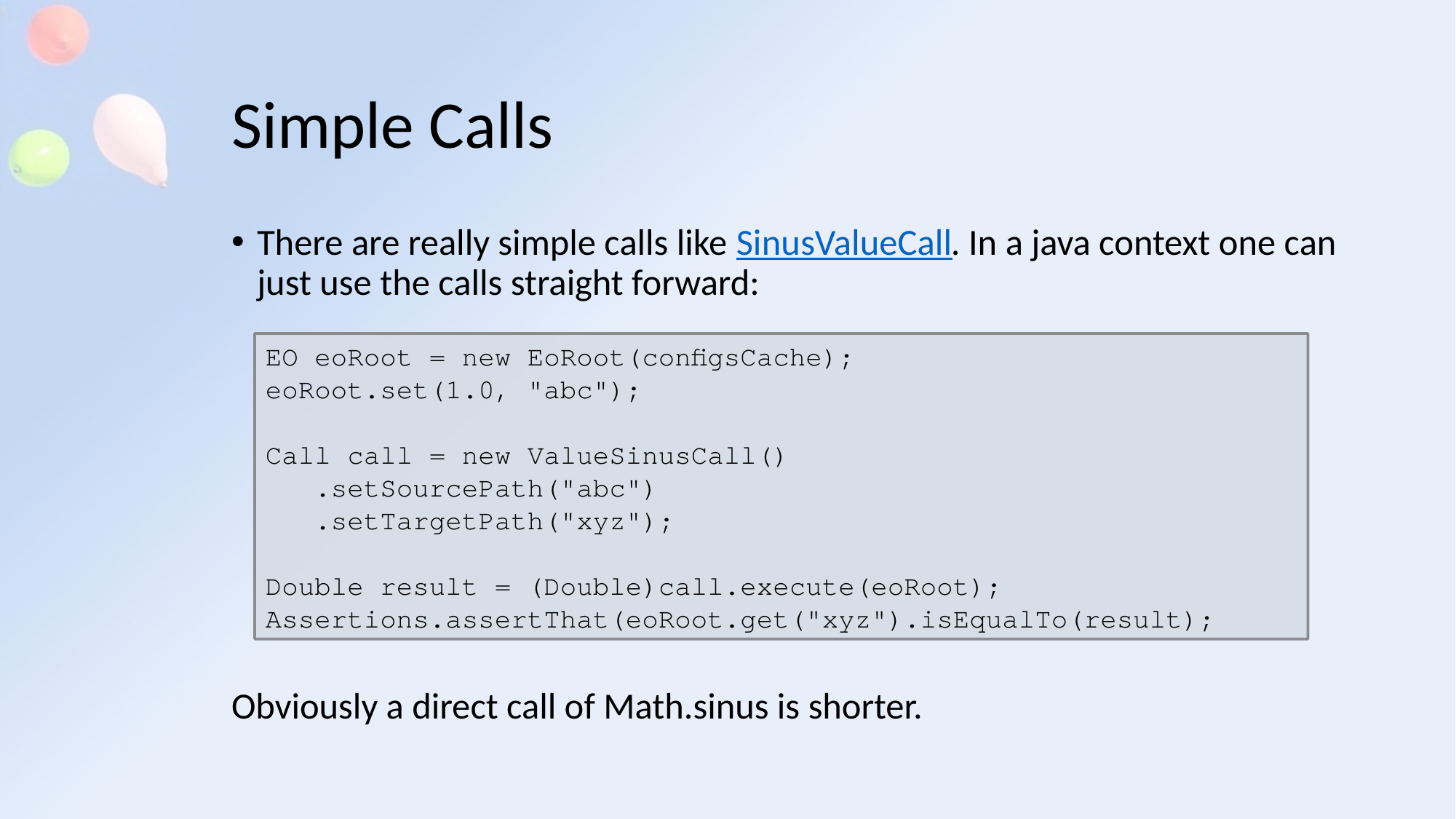

# Simple Calls
There are really simple calls like SinusValueCall. In a java context one can just use the calls straight forward:

Obviously a direct call of Math.sinus is shorter.
EO eoRoot = new EoRoot(configsCache);
eoRoot.set(1.0, "abc");

Call call = new ValueSinusCall()
   .setSourcePath("abc")
   .setTargetPath("xyz");

Double result = (Double)call.execute(eoRoot);
Assertions.assertThat(eoRoot.get("xyz").isEqualTo(result);